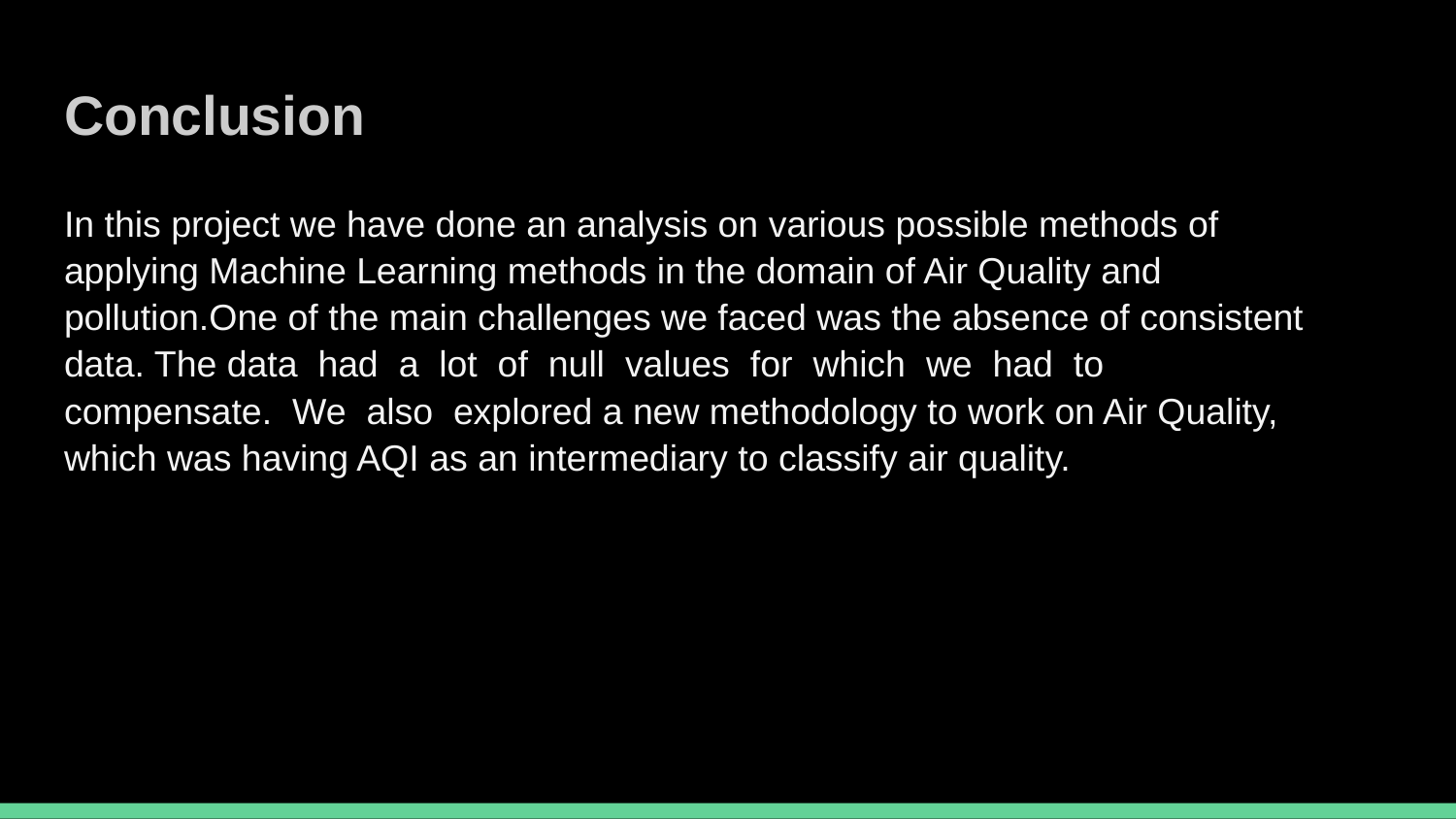

# Conclusion
In this project we have done an analysis on various possible methods of applying Machine Learning methods in the domain of Air Quality and pollution.One of the main challenges we faced was the absence of consistent data. The data  had  a  lot  of  null  values  for  which  we  had  to  compensate.  We  also  explored a new methodology to work on Air Quality, which was having AQI as an intermediary to classify air quality.